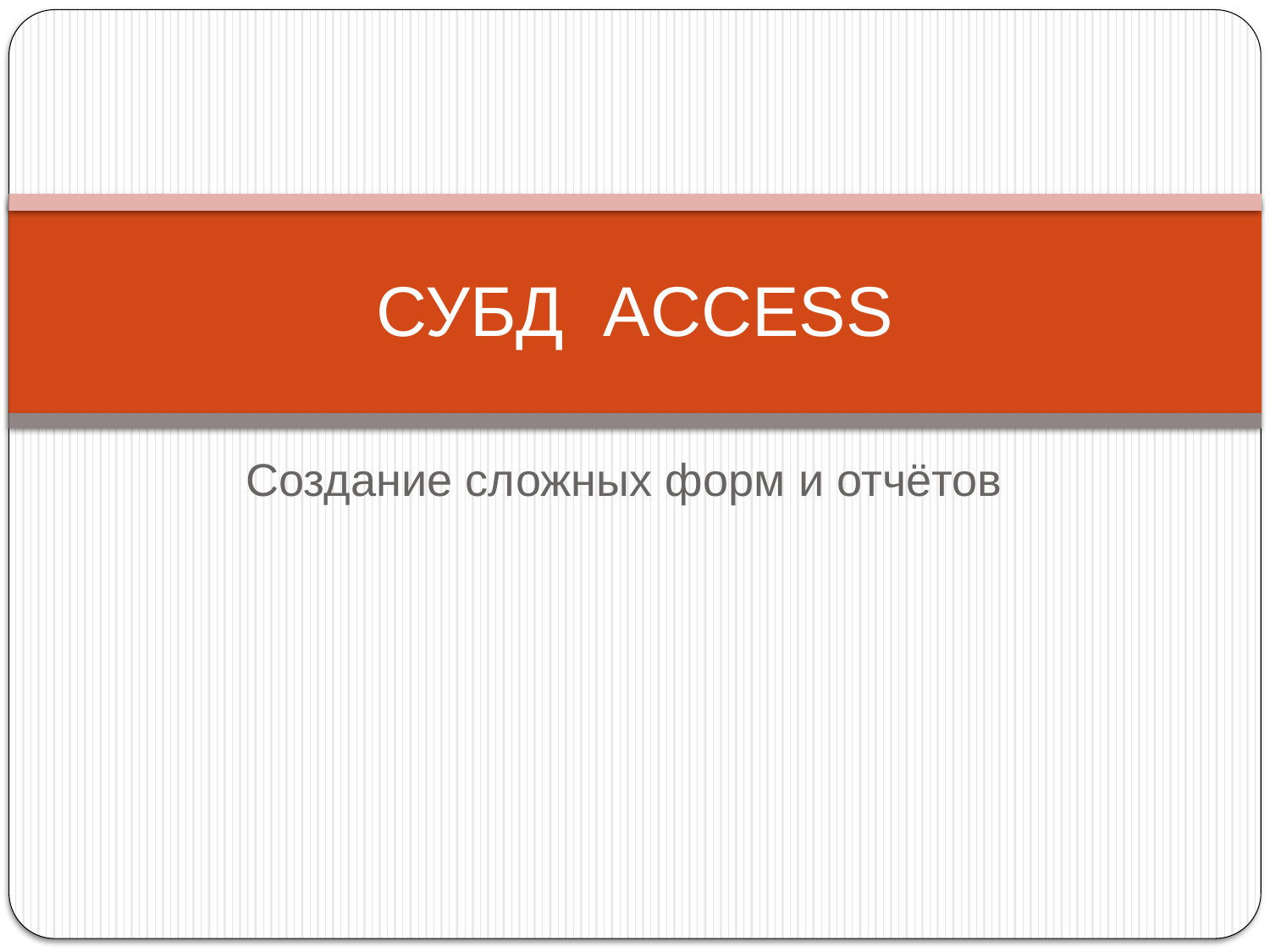

# СУБД  ACCESS
Создание сложных форм и отчётов